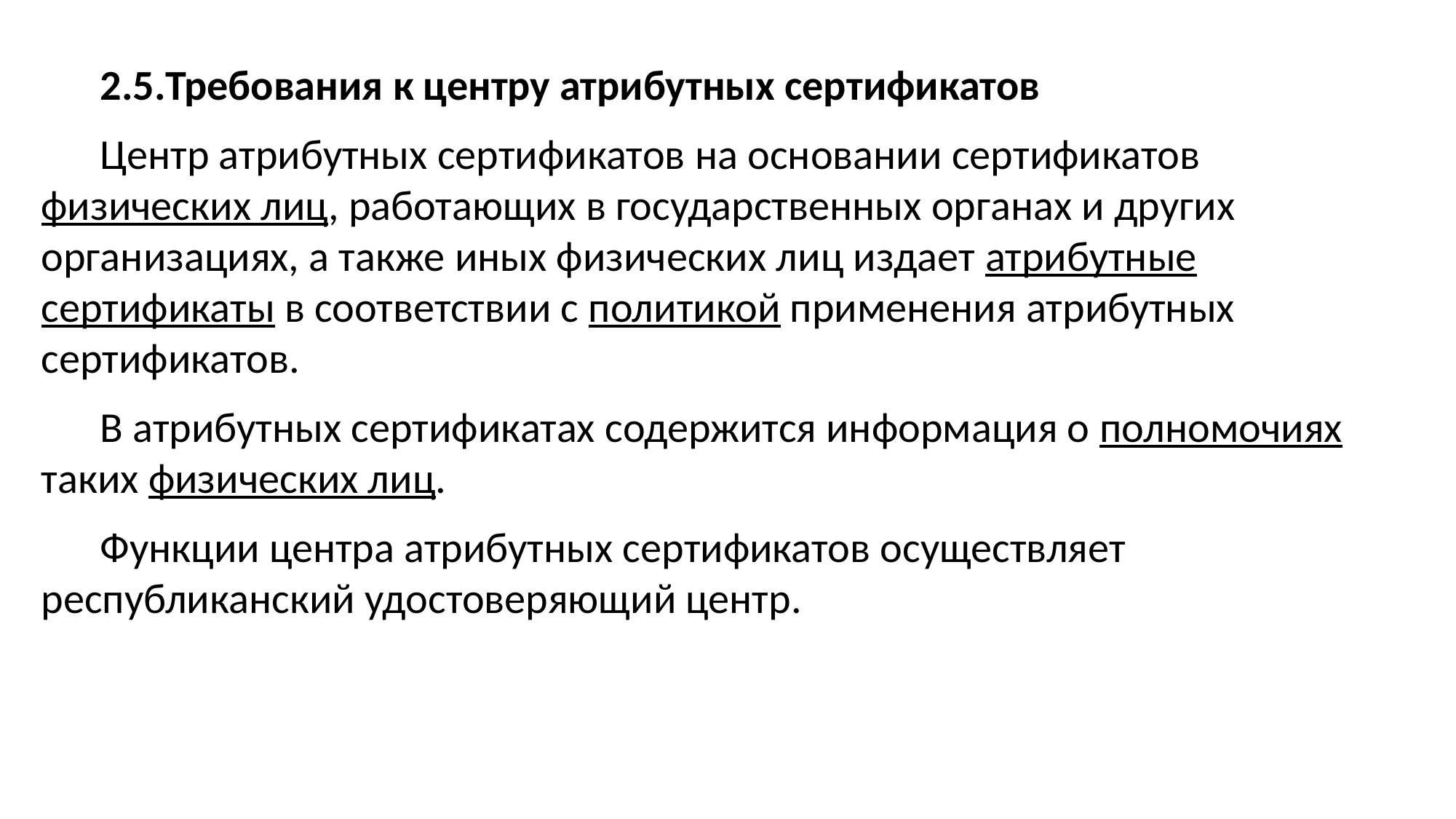

2.5.Требования к центру атрибутных сертификатов
Центр атрибутных сертификатов на основании сертификатов физических лиц, работающих в государственных органах и других организациях, а также иных физических лиц издает атрибутные сертификаты в соответствии с политикой применения атрибутных сертификатов.
В атрибутных сертификатах содержится информация о полномочиях таких физических лиц.
Функции центра атрибутных сертификатов осуществляет республиканский удостоверяющий центр.